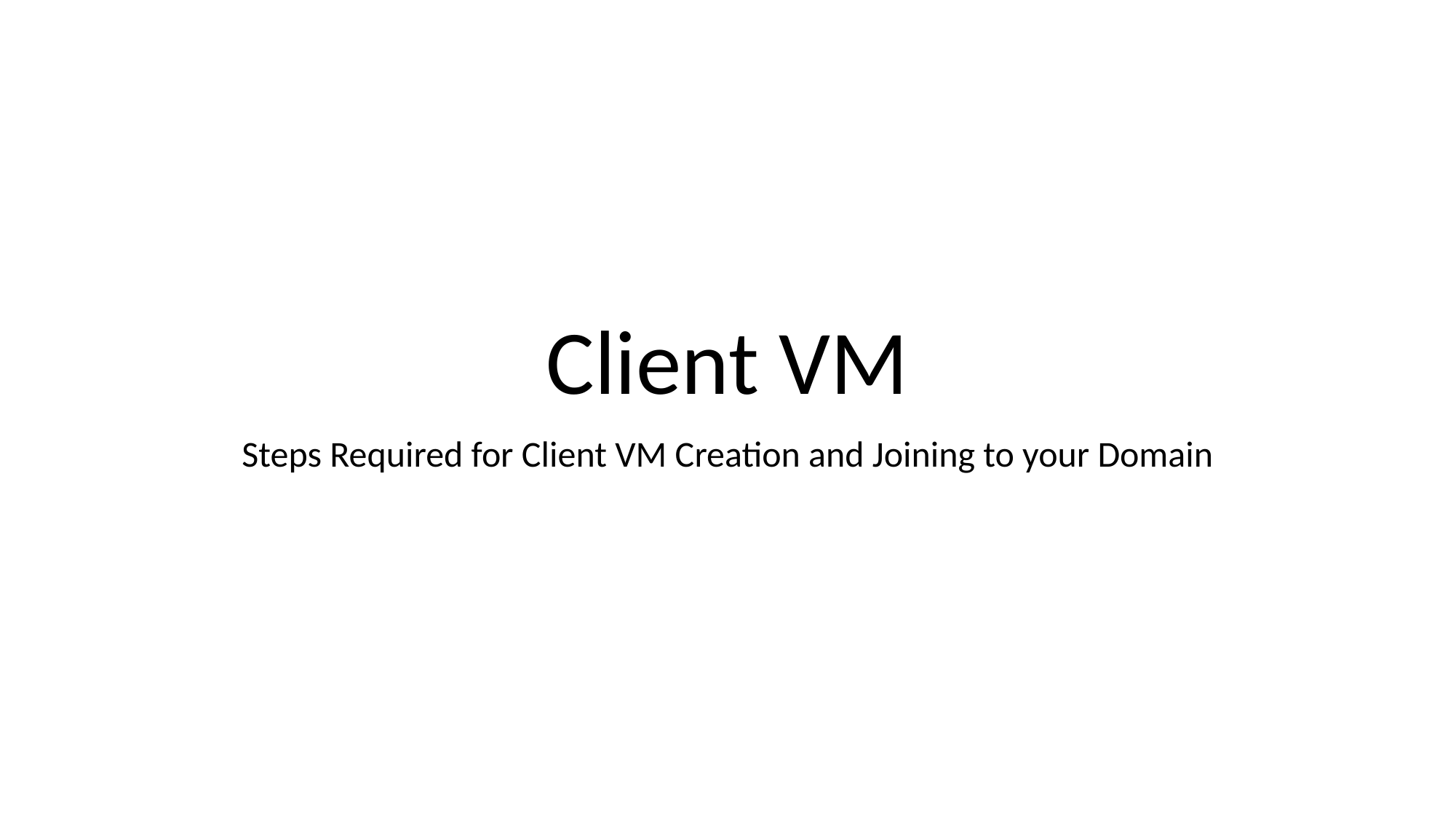

# Client VM
Steps Required for Client VM Creation and Joining to your Domain